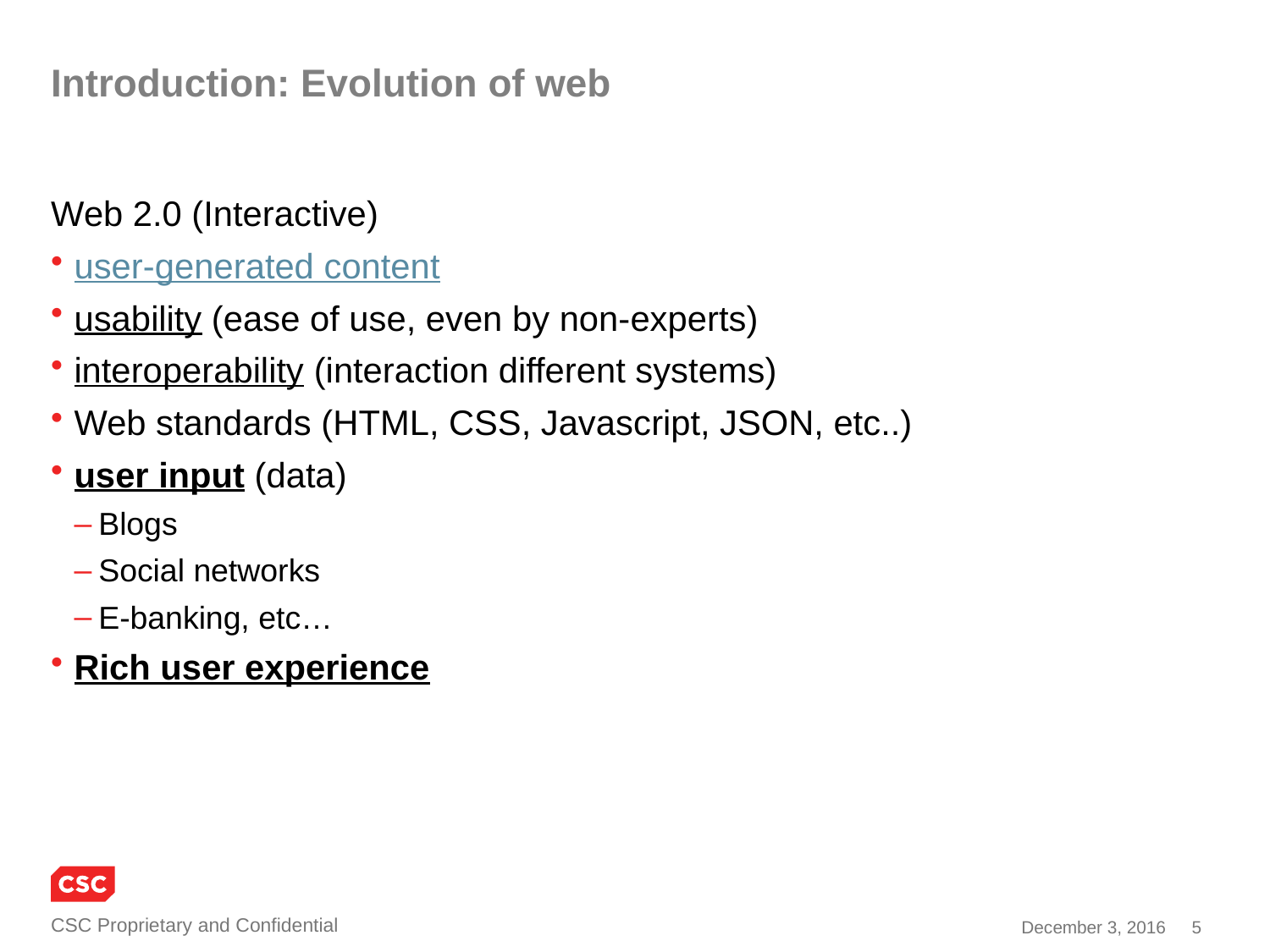

# Introduction: Evolution of web
Web 2.0 (Interactive)
user-generated content
usability (ease of use, even by non-experts)
interoperability (interaction different systems)
Web standards (HTML, CSS, Javascript, JSON, etc..)
user input (data)
Blogs
Social networks
E-banking, etc…
Rich user experience